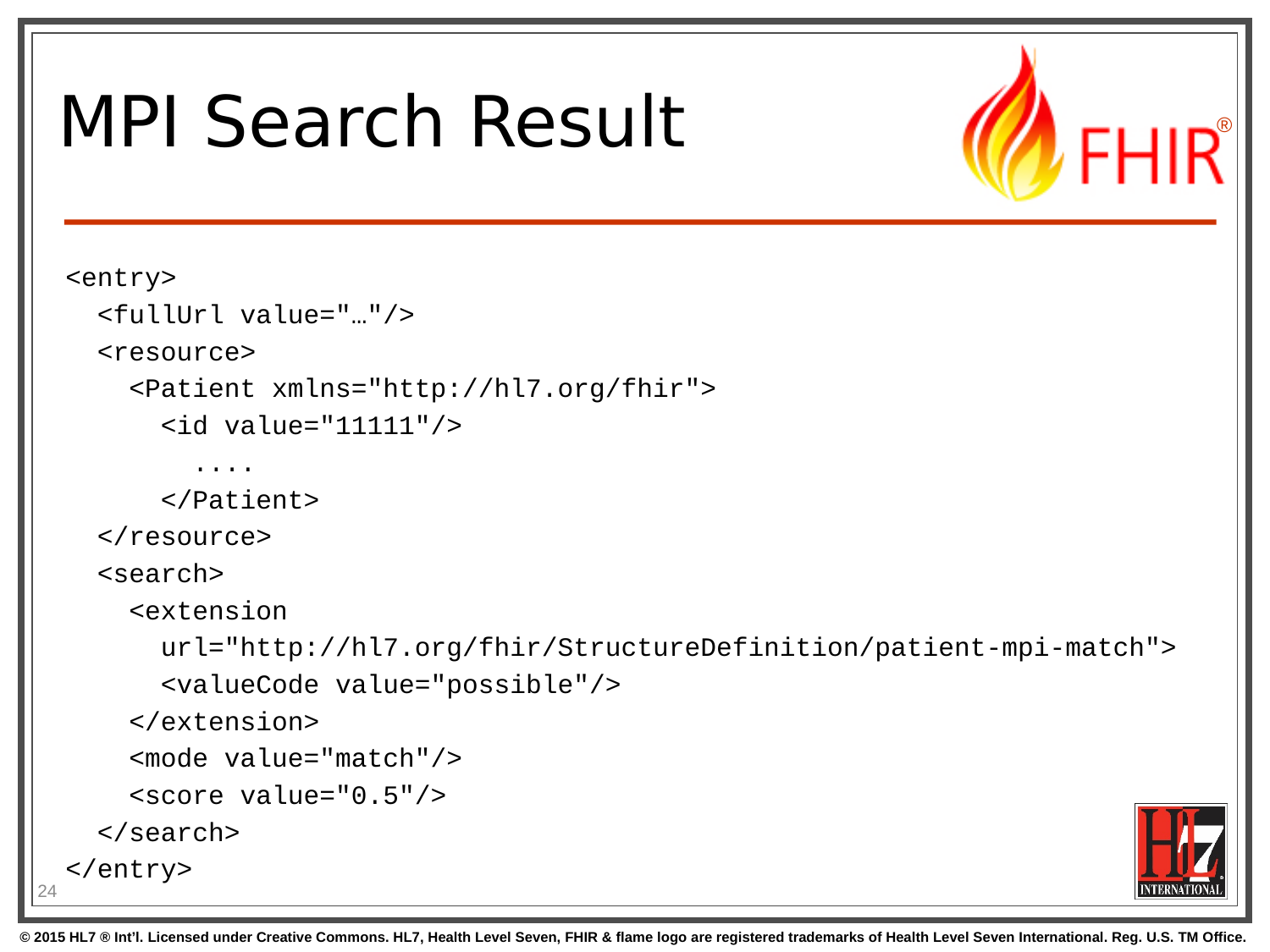

# MPI Search Result
<entry>
  <fullUrl value="…"/>
  <resource>
    <Patient xmlns="http://hl7.org/fhir">
      <id value="11111"/>
        ....
      </Patient>
  </resource>
  <search>
    <extension
      url="http://hl7.org/fhir/StructureDefinition/patient-mpi-match">
      <valueCode value="possible"/>
    </extension>
    <mode value="match"/>
    <score value="0.5"/>
  </search>
</entry>

24